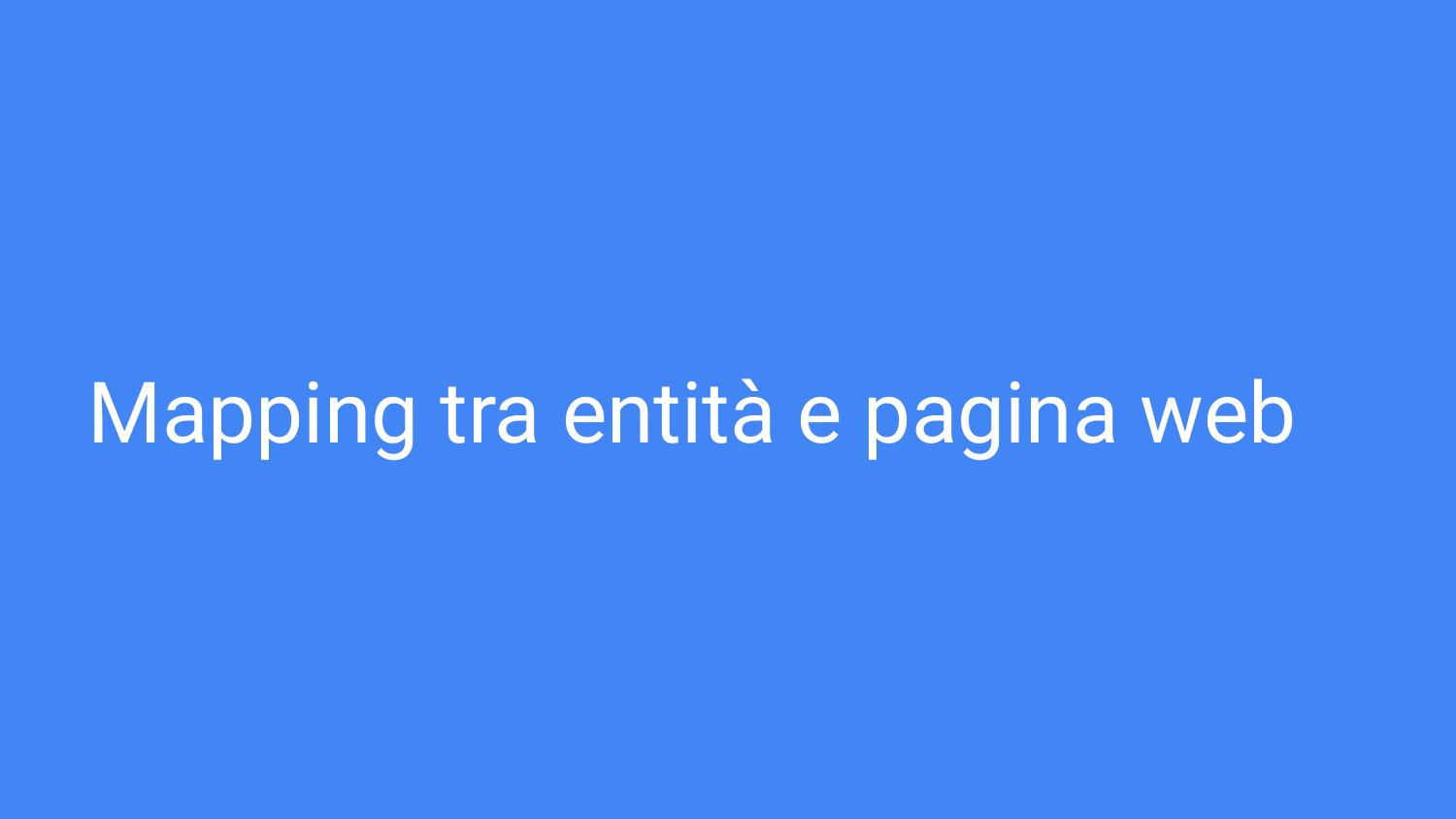

# Mapping tra entità e pagina web